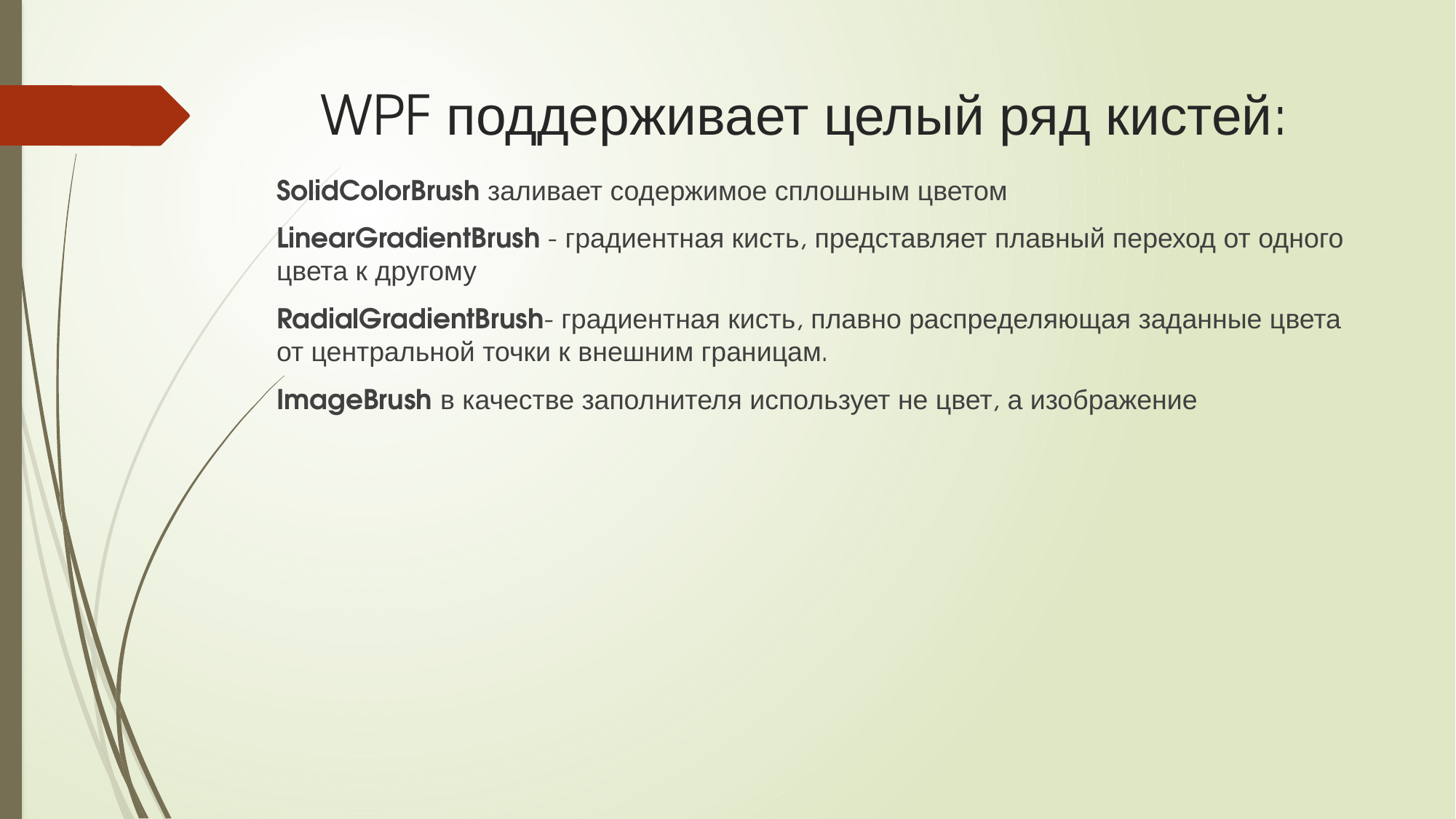

# WPF поддерживает целый ряд кистей:
SolidColorBrush заливает содержимое сплошным цветом
LinearGradientBrush - градиентная кисть, представляет плавный переход от одного цвета к другому
RadialGradientBrush- градиентная кисть, плавно распределяющая заданные цвета от центральной точки к внешним границам.
ImageBrush в качестве заполнителя использует не цвет, а изображение